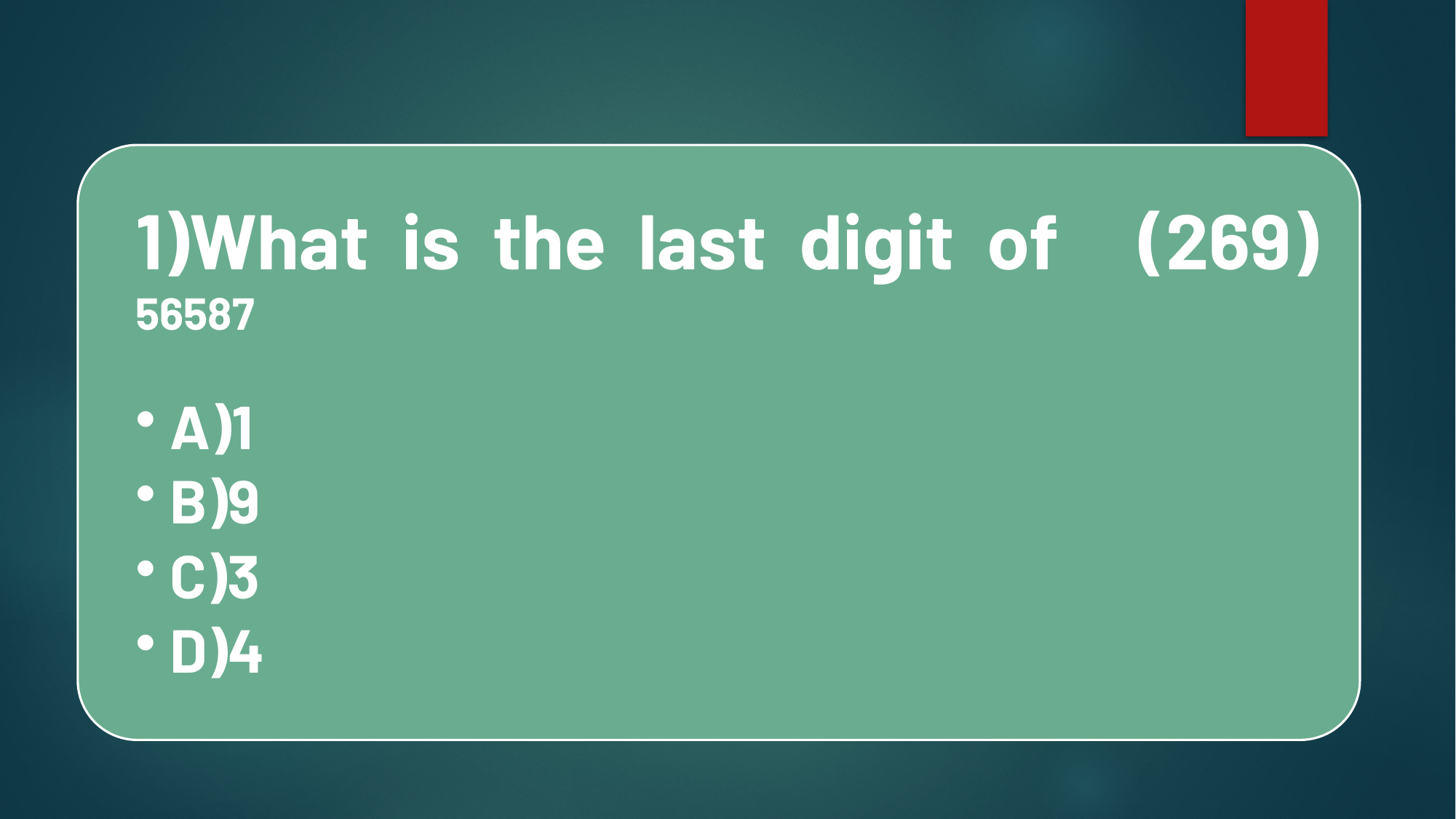

1)What is the last digit of   (269) 56587
A)1
B)9
C)3
D)4